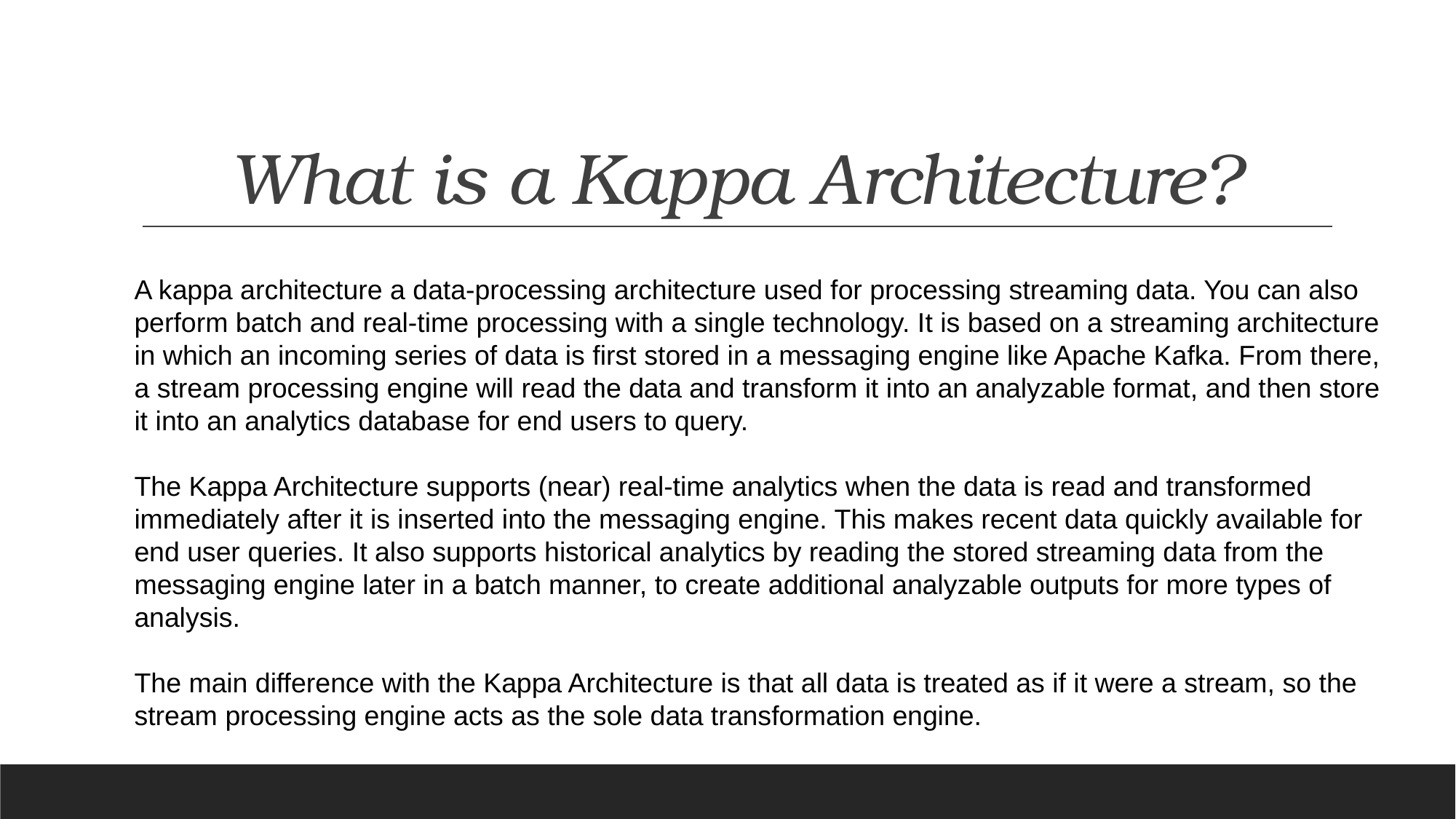

# What is a Kappa Architecture?
A kappa architecture a data-processing architecture used for processing streaming data. You can also perform batch and real-time processing with a single technology. It is based on a streaming architecture in which an incoming series of data is first stored in a messaging engine like Apache Kafka. From there, a stream processing engine will read the data and transform it into an analyzable format, and then store it into an analytics database for end users to query.

The Kappa Architecture supports (near) real-time analytics when the data is read and transformed immediately after it is inserted into the messaging engine. This makes recent data quickly available for end user queries. It also supports historical analytics by reading the stored streaming data from the messaging engine later in a batch manner, to create additional analyzable outputs for more types of analysis.

The main difference with the Kappa Architecture is that all data is treated as if it were a stream, so the stream processing engine acts as the sole data transformation engine.